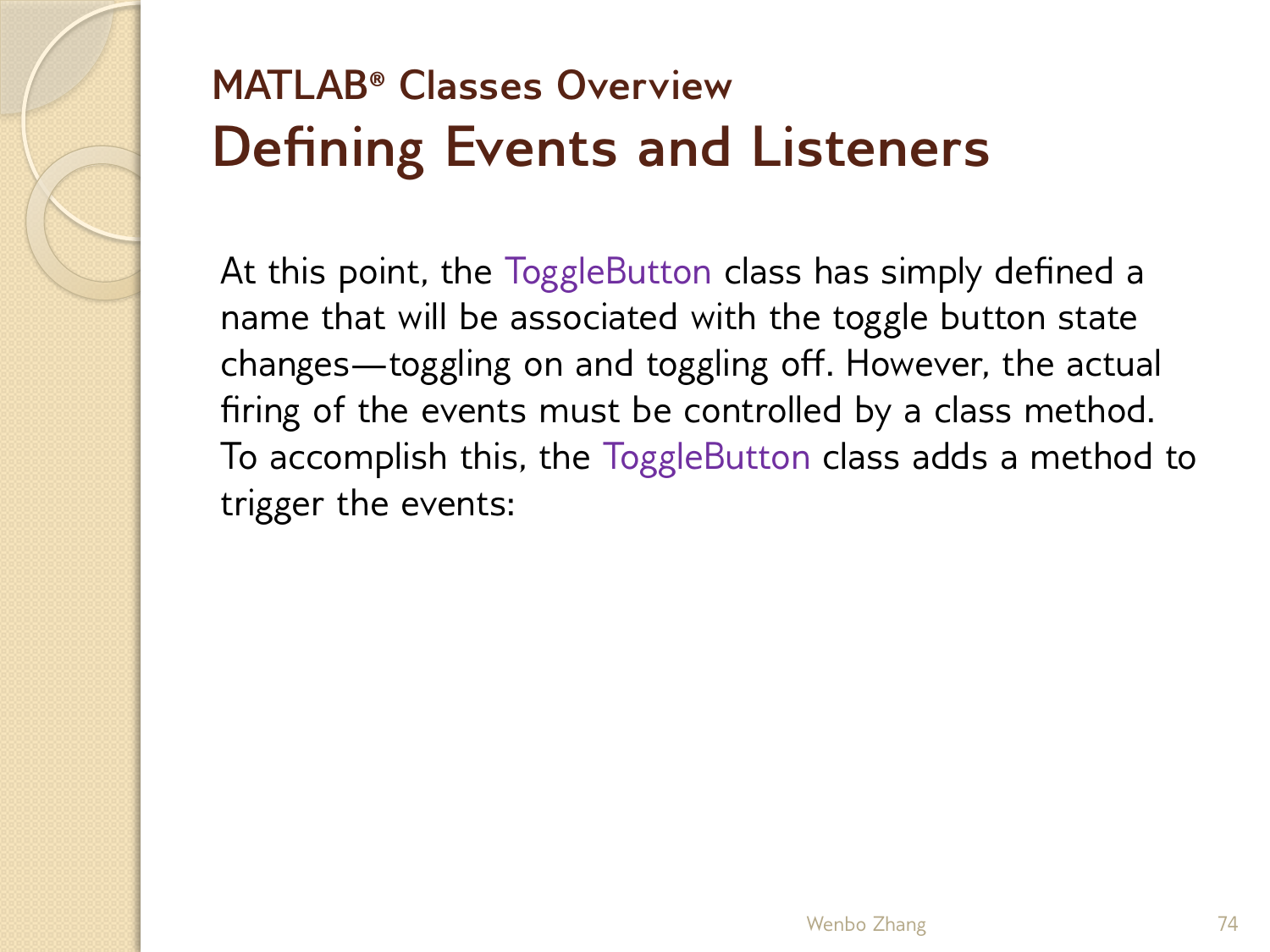

# MATLAB® Classes Overview Defining Events and Listeners
At this point, the ToggleButton class has simply defined a name that will be associated with the toggle button state changes—toggling on and toggling off. However, the actual firing of the events must be controlled by a class method. To accomplish this, the ToggleButton class adds a method to trigger the events:
Wenbo Zhang
74